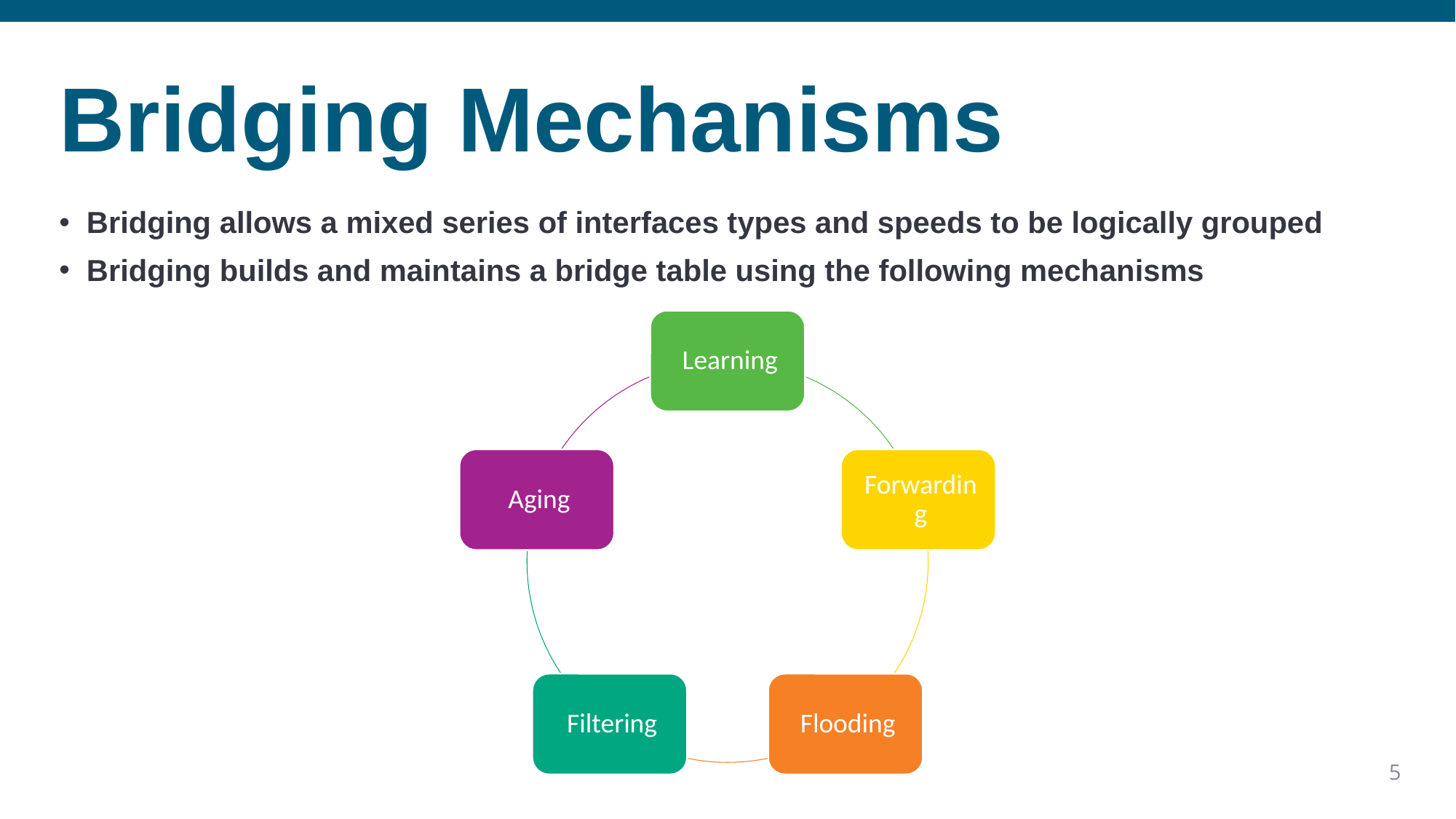

# Bridging Mechanisms
Bridging allows a mixed series of interfaces types and speeds to be logically grouped
Bridging builds and maintains a bridge table using the following mechanisms
Learning
Forwarding
Flooding
Filtering
Aging